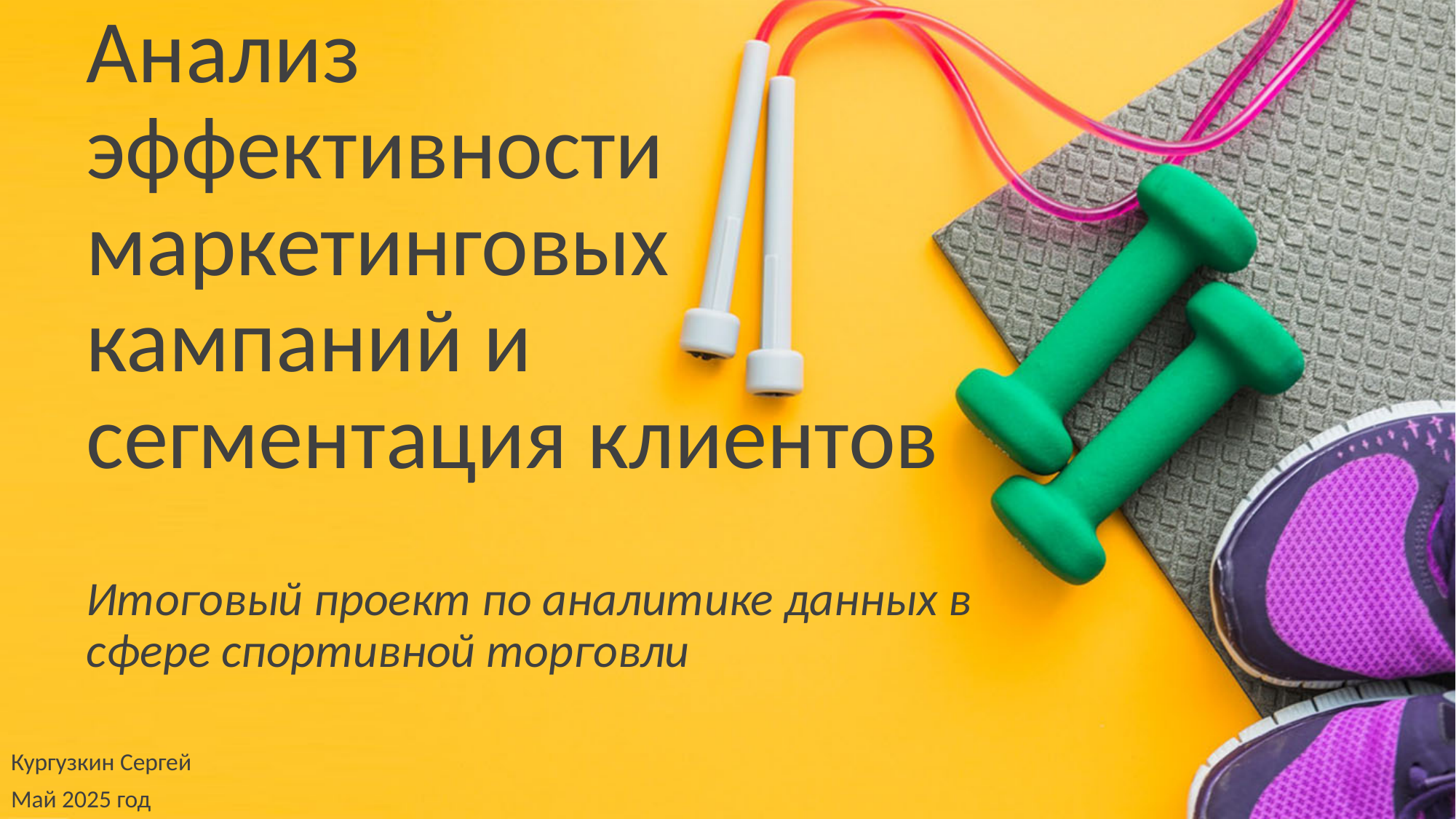

# Анализ эффективности маркетинговых кампаний и сегментация клиентов Итоговый проект по аналитике данных в сфере спортивной торговли
Кургузкин Сергей
Май 2025 год